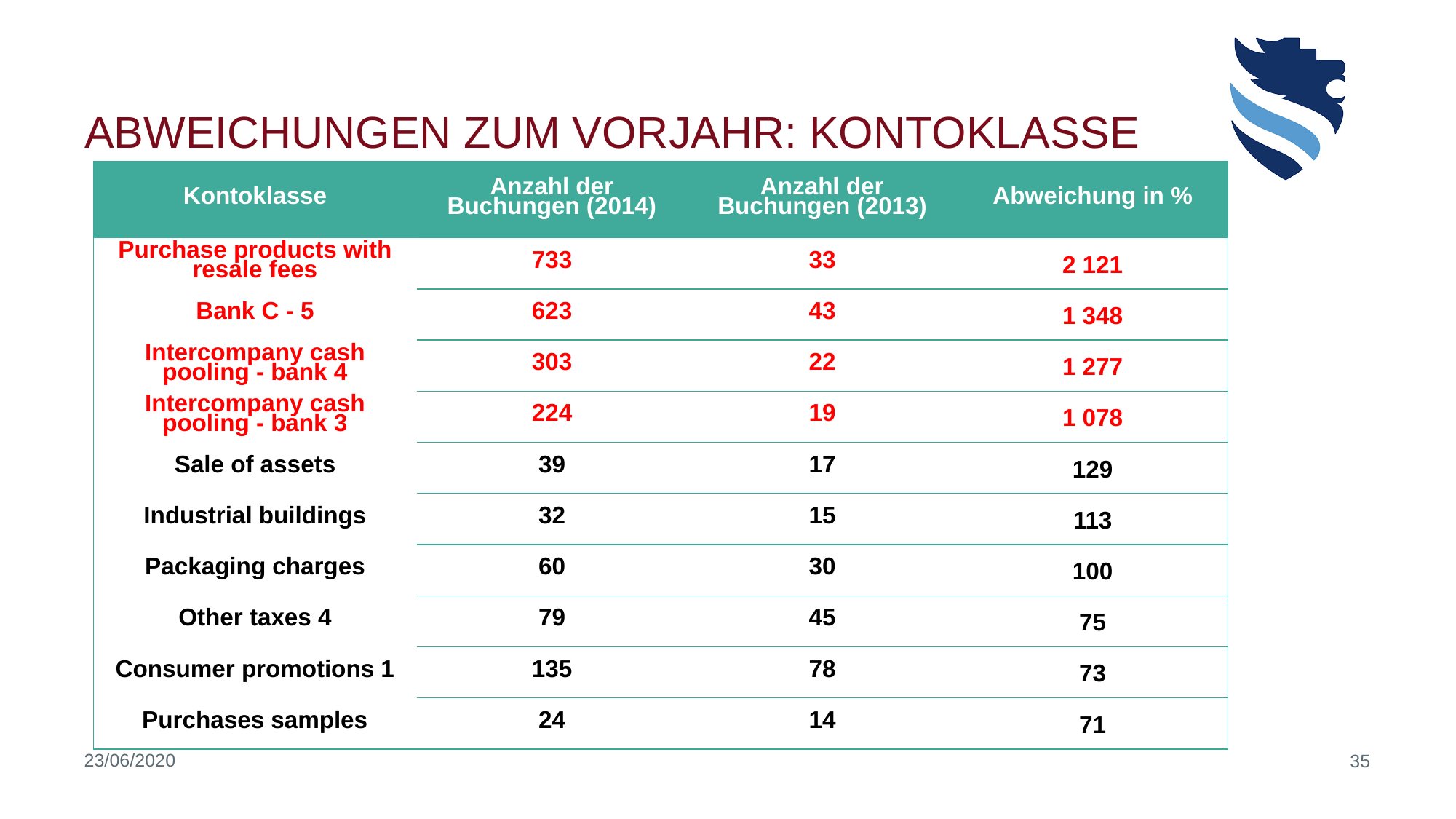

# Abweichungen Zum Vorjahr: Kontoklasse
| Kontoklasse | Anzahl der Buchungen (2014) | Anzahl der Buchungen (2013) | Abweichung in % |
| --- | --- | --- | --- |
| Purchase products with resale fees | 733 | 33 | 2 121 |
| Bank C - 5 | 623 | 43 | 1 348 |
| Intercompany cash pooling - bank 4 | 303 | 22 | 1 277 |
| Intercompany cash pooling - bank 3 | 224 | 19 | 1 078 |
| Sale of assets | 39 | 17 | 129 |
| Industrial buildings | 32 | 15 | 113 |
| Packaging charges | 60 | 30 | 100 |
| Other taxes 4 | 79 | 45 | 75 |
| Consumer promotions 1 | 135 | 78 | 73 |
| Purchases samples | 24 | 14 | 71 |

23/06/2020
35